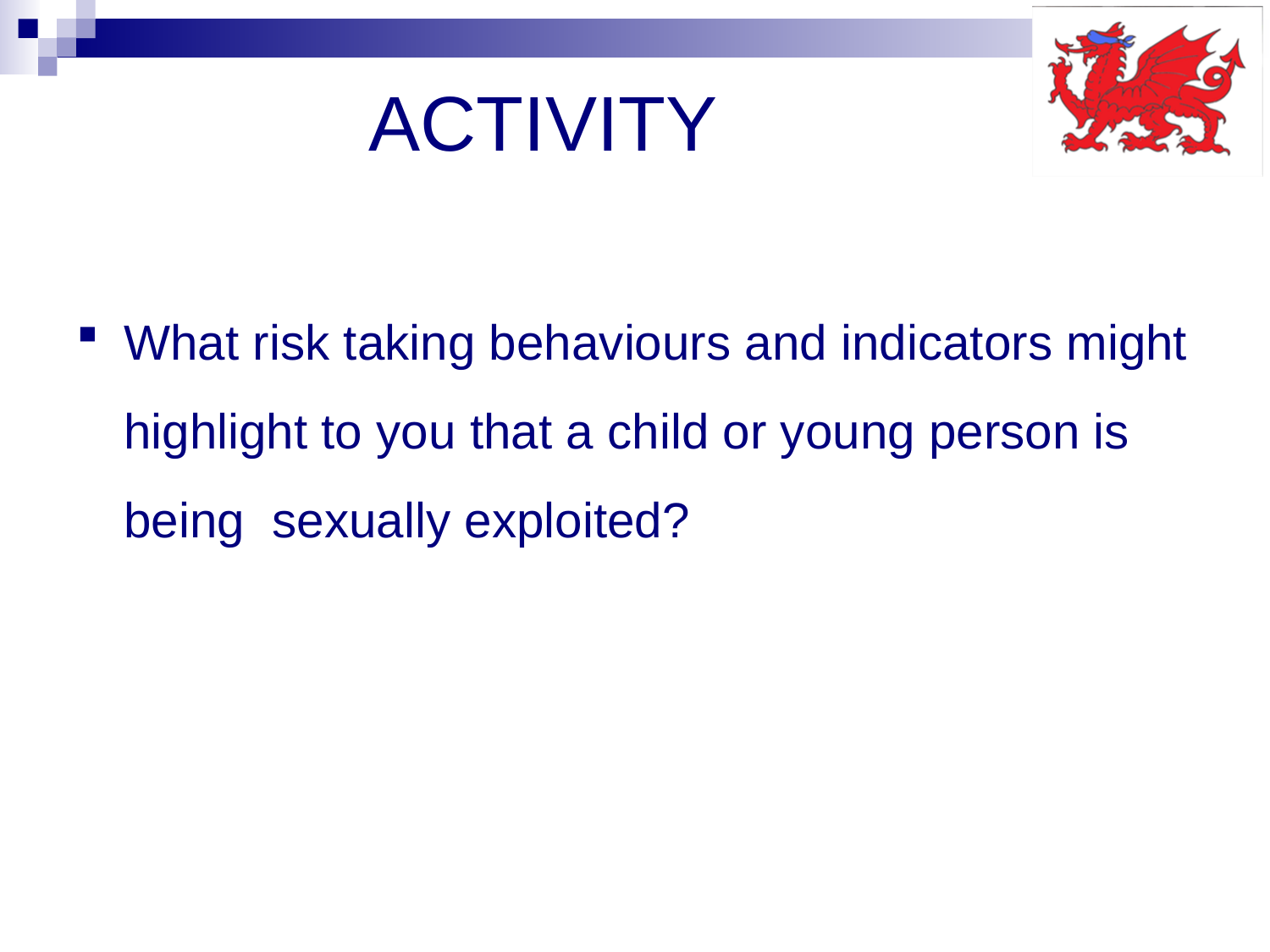

# ACTIVITY
What risk taking behaviours and indicators might highlight to you that a child or young person is being  sexually exploited?